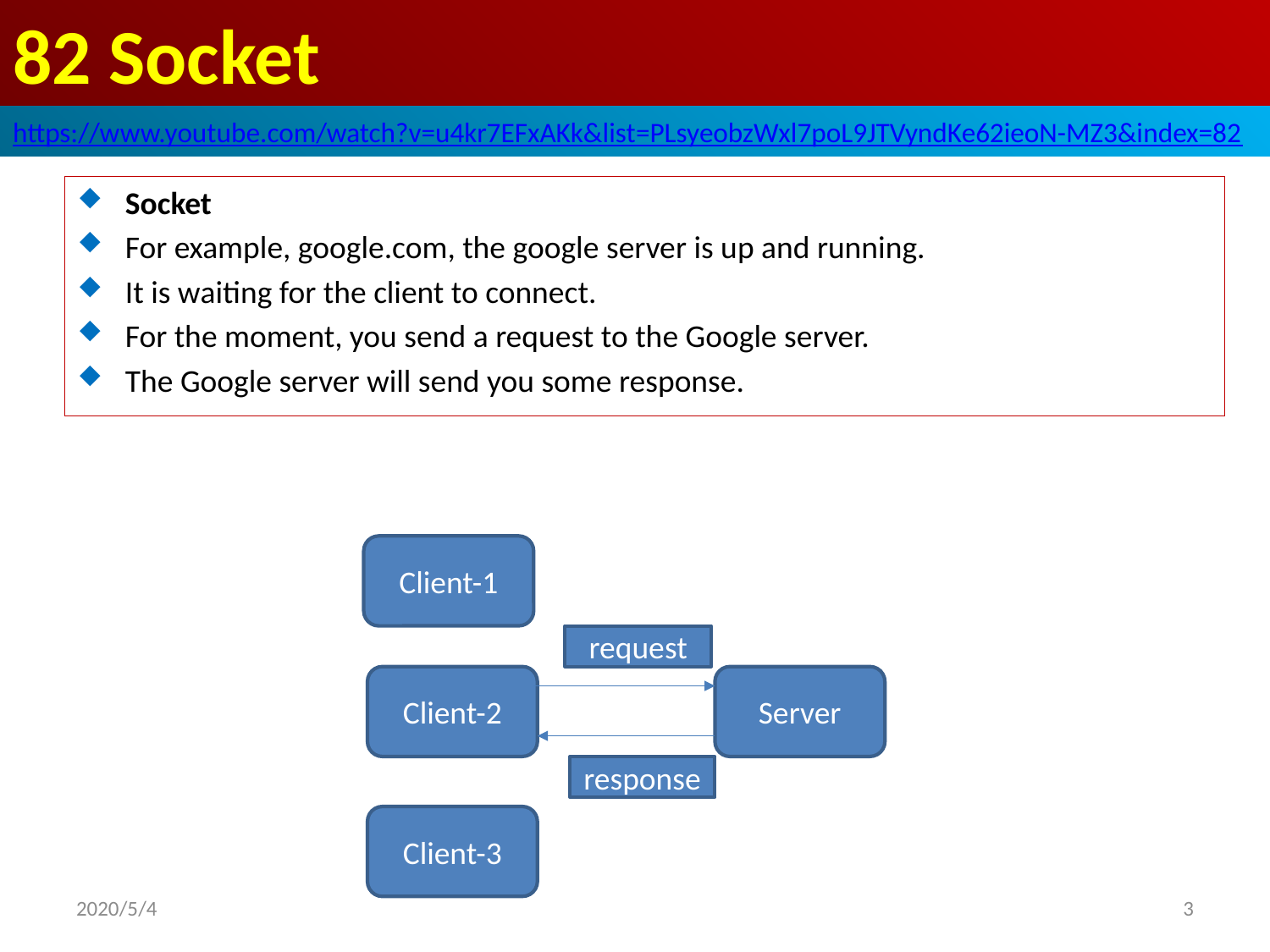

# 82 Socket
https://www.youtube.com/watch?v=u4kr7EFxAKk&list=PLsyeobzWxl7poL9JTVyndKe62ieoN-MZ3&index=82
Socket
For example, google.com, the google server is up and running.
It is waiting for the client to connect.
For the moment, you send a request to the Google server.
The Google server will send you some response.
Client-1
request
Client-2
Server
response
Client-3
2020/5/4
3